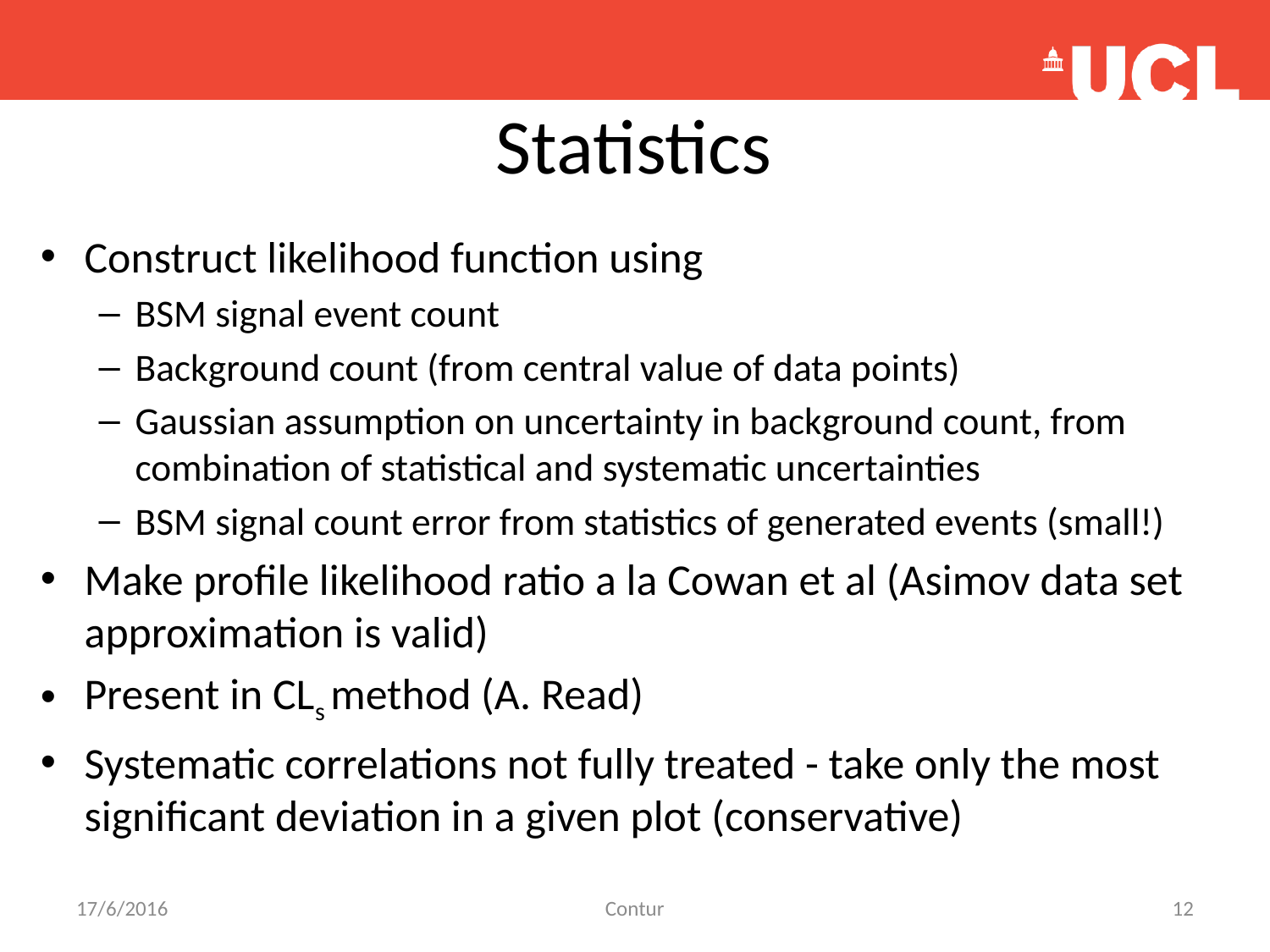

# Statistics
Construct likelihood function using
BSM signal event count
Background count (from central value of data points)
Gaussian assumption on uncertainty in background count, from combination of statistical and systematic uncertainties
BSM signal count error from statistics of generated events (small!)
Make profile likelihood ratio a la Cowan et al (Asimov data set approximation is valid)
Present in CLs method (A. Read)
Systematic correlations not fully treated - take only the most significant deviation in a given plot (conservative)

17/6/2016
Contur
12